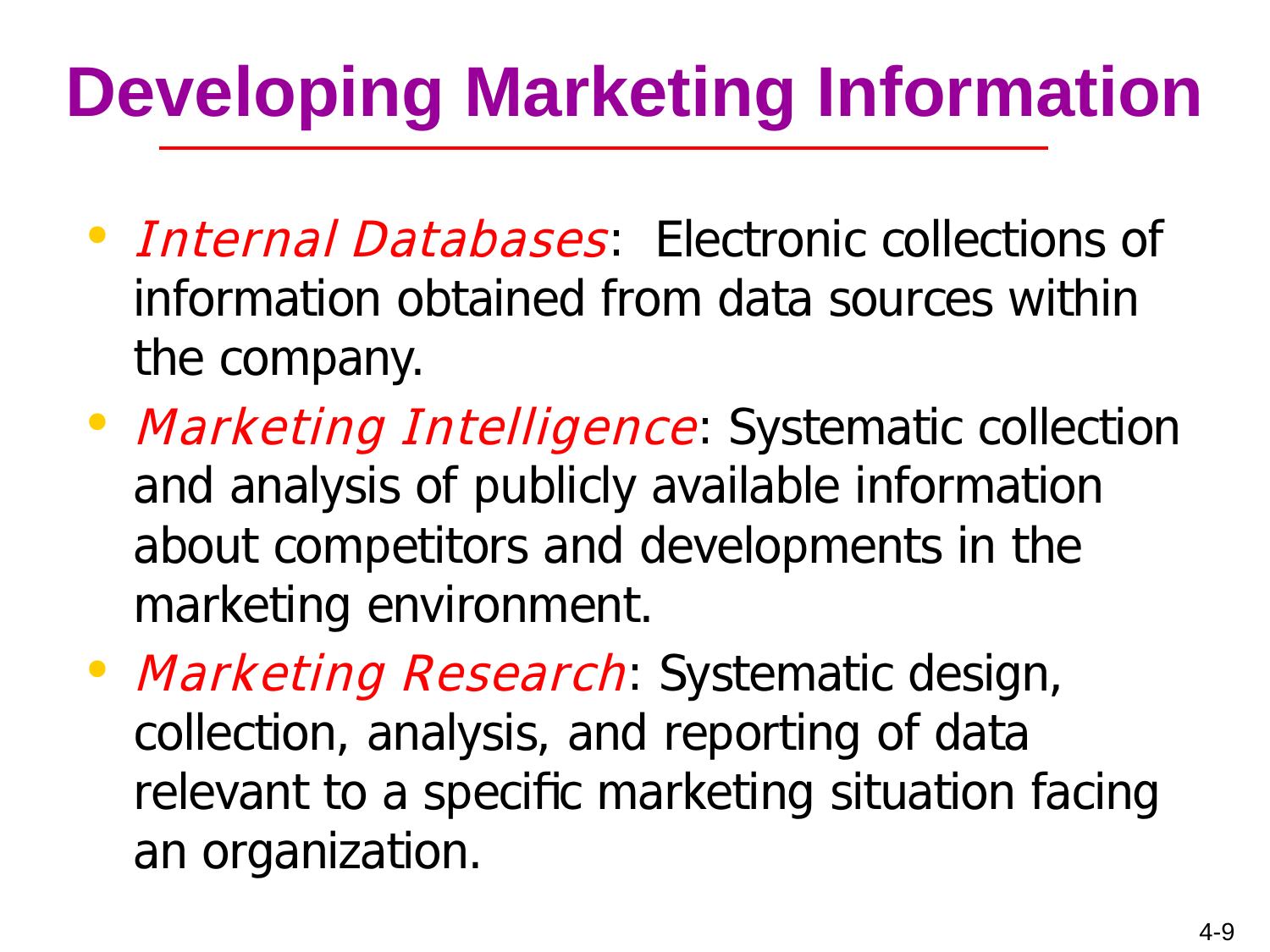

# Developing Marketing Information
Internal Databases:  Electronic collections of information obtained from data sources within the company.
Marketing Intelligence: Systematic collection and analysis of publicly available information about competitors and developments in the marketing environment.
Marketing Research: Systematic design, collection, analysis, and reporting of data relevant to a specific marketing situation facing an organization.